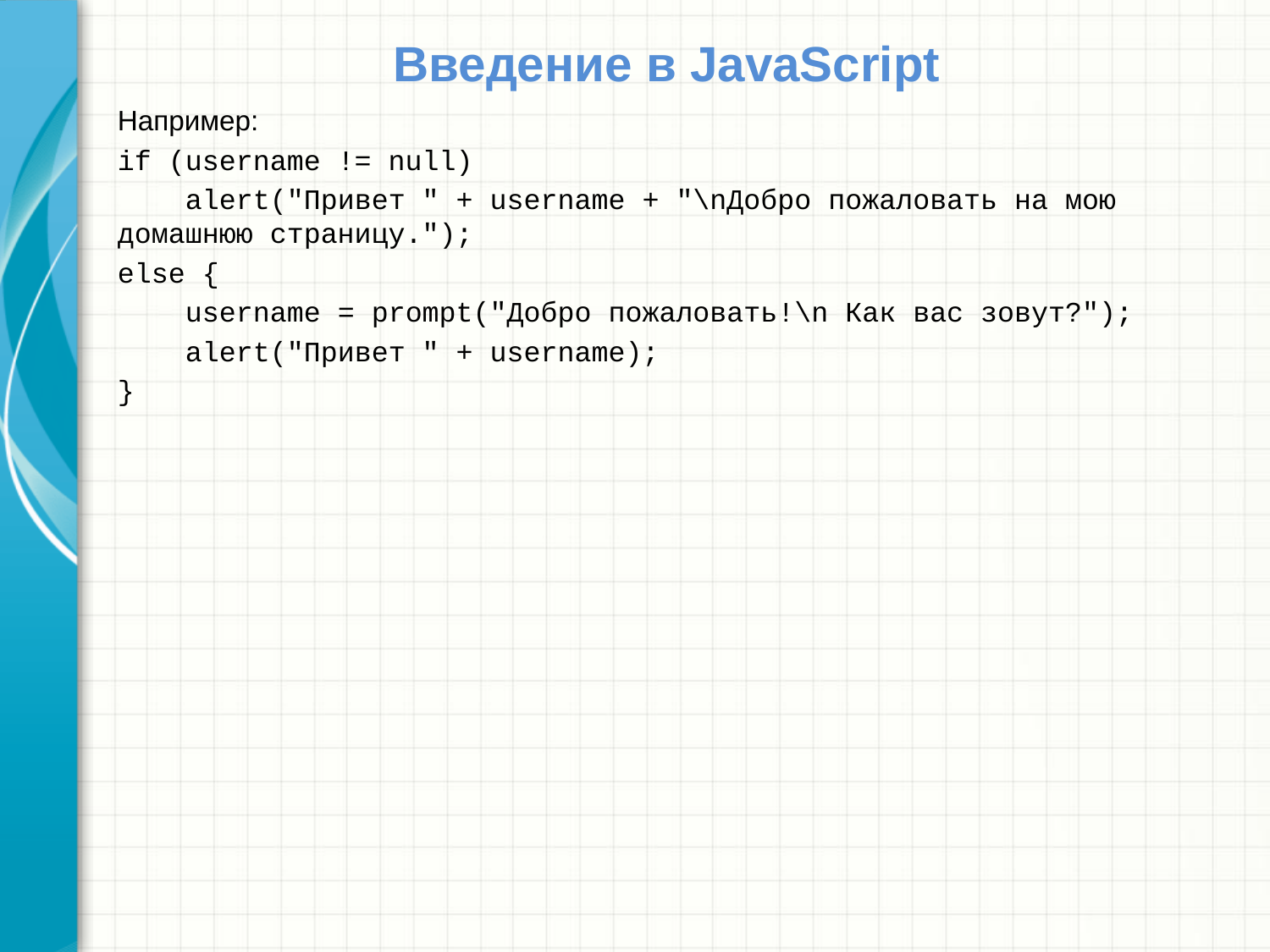

# Введение в JavaScript
Например:
if (username != null)
    alert("Привет " + username + "\nДобро пожаловать на мою домашнюю страницу.");
else {
    username = prompt("Добро пожаловать!\n Как вас зовут?");
    alert("Привет " + username);
}